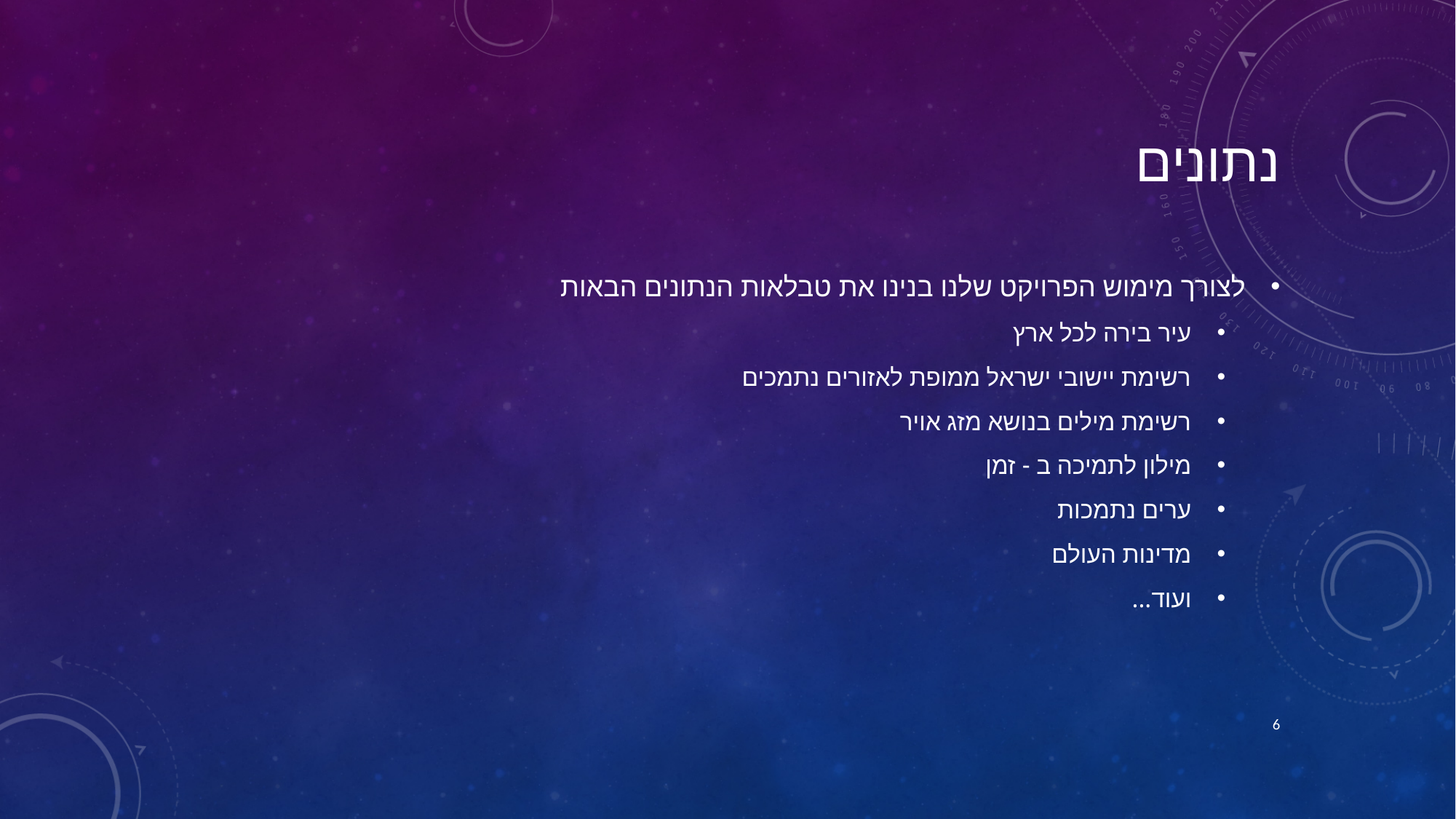

# נתונים
לצורך מימוש הפרויקט שלנו בנינו את טבלאות הנתונים הבאות
עיר בירה לכל ארץ
רשימת יישובי ישראל ממופת לאזורים נתמכים
רשימת מילים בנושא מזג אויר
מילון לתמיכה ב - זמן
ערים נתמכות
מדינות העולם
ועוד...

6